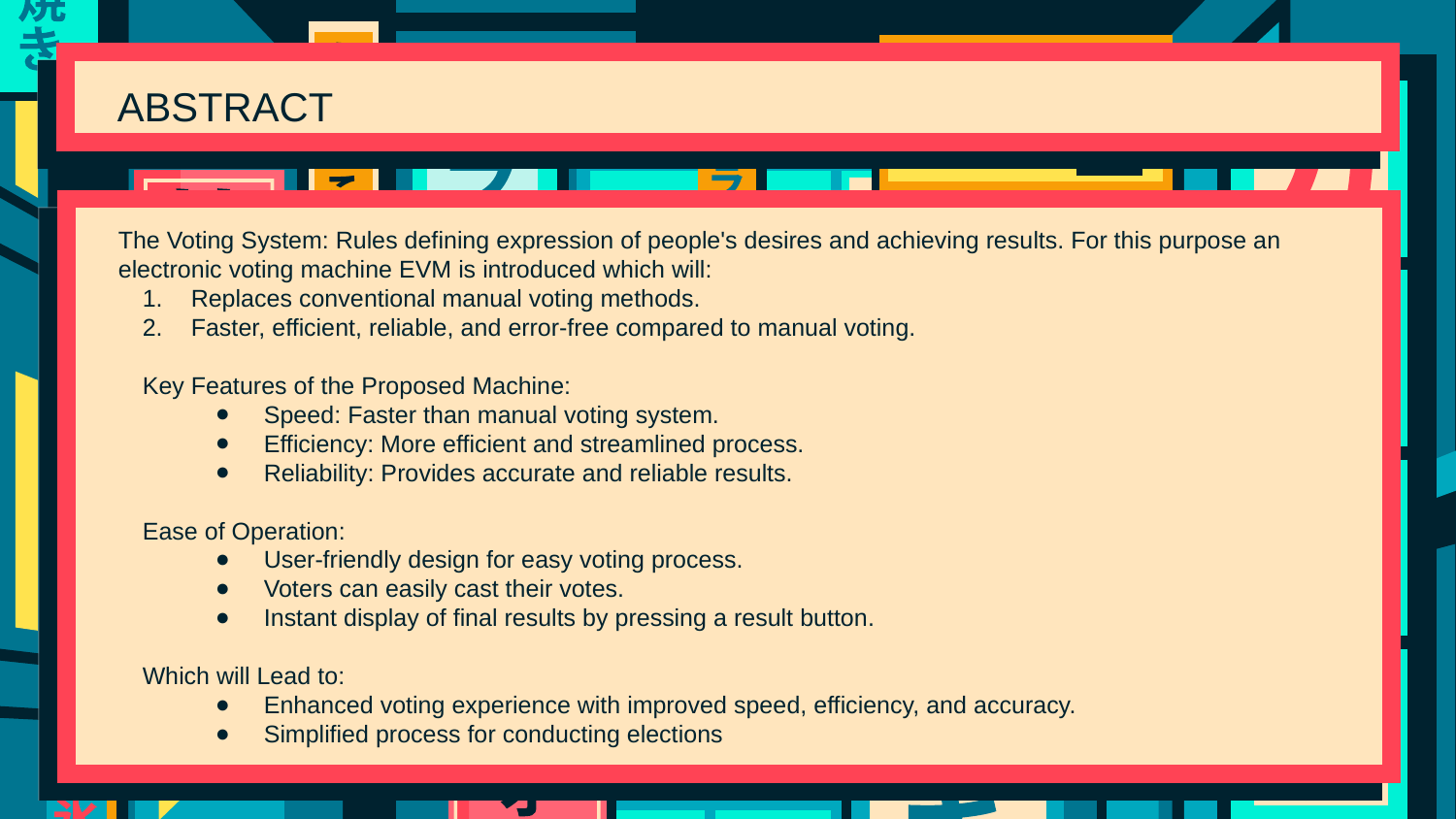

# ABSTRACT
The Voting System: Rules defining expression of people's desires and achieving results. For this purpose an electronic voting machine EVM is introduced which will:
Replaces conventional manual voting methods.
Faster, efficient, reliable, and error-free compared to manual voting.

Key Features of the Proposed Machine:
Speed: Faster than manual voting system.
Efficiency: More efficient and streamlined process.
Reliability: Provides accurate and reliable results.

Ease of Operation:
User-friendly design for easy voting process.
Voters can easily cast their votes.
Instant display of final results by pressing a result button.

Which will Lead to:
Enhanced voting experience with improved speed, efficiency, and accuracy.
Simplified process for conducting elections